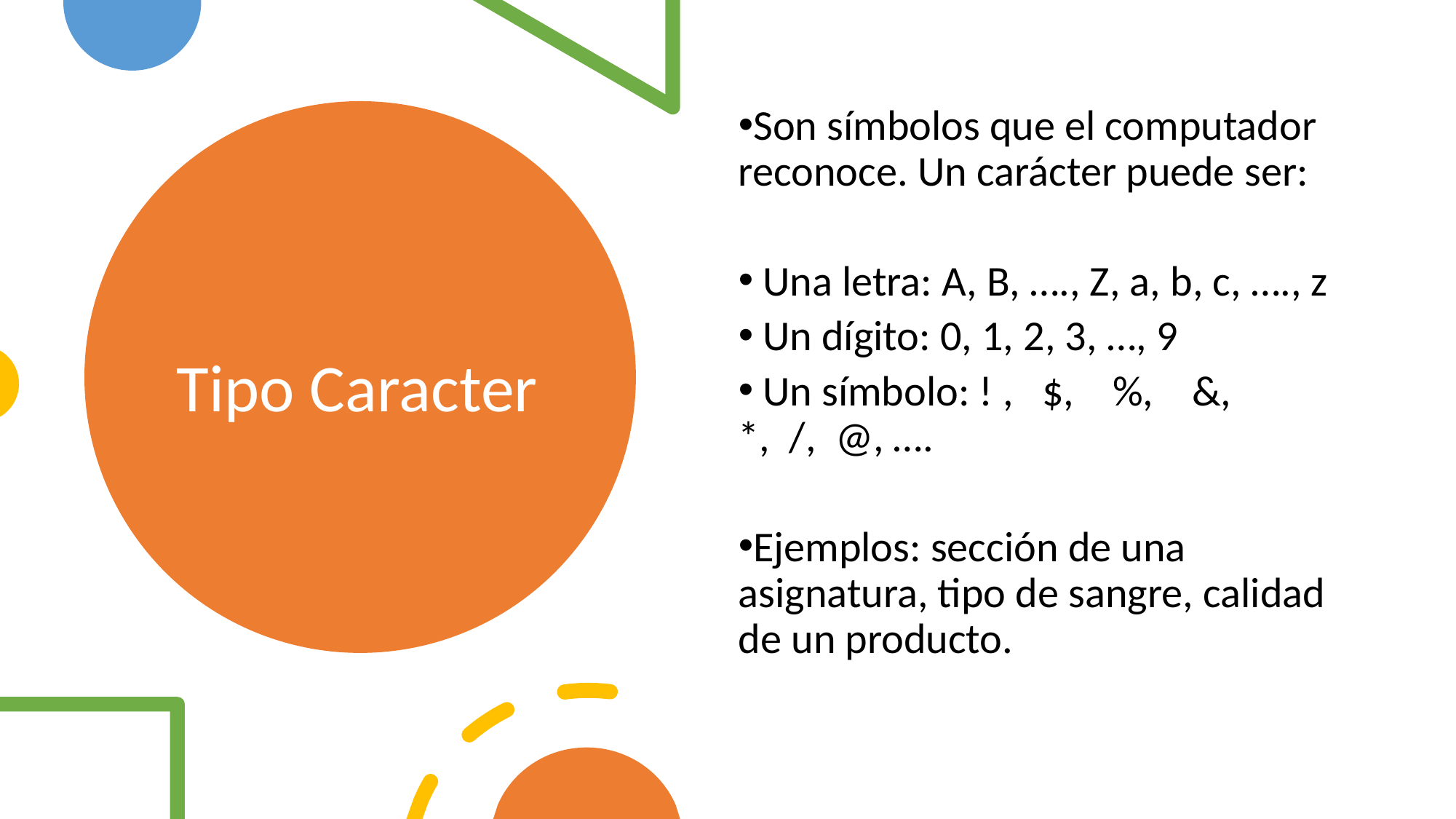

Son símbolos que el computador reconoce. Un carácter puede ser:

 Una letra: A, B, …., Z, a, b, c, …., z
 Un dígito: 0, 1, 2, 3, …, 9
 Un símbolo: ! ,   $,    %,    &,    *,  /,  @, ….

Ejemplos: sección de una asignatura, tipo de sangre, calidad de un producto.

# Tipo Caracter